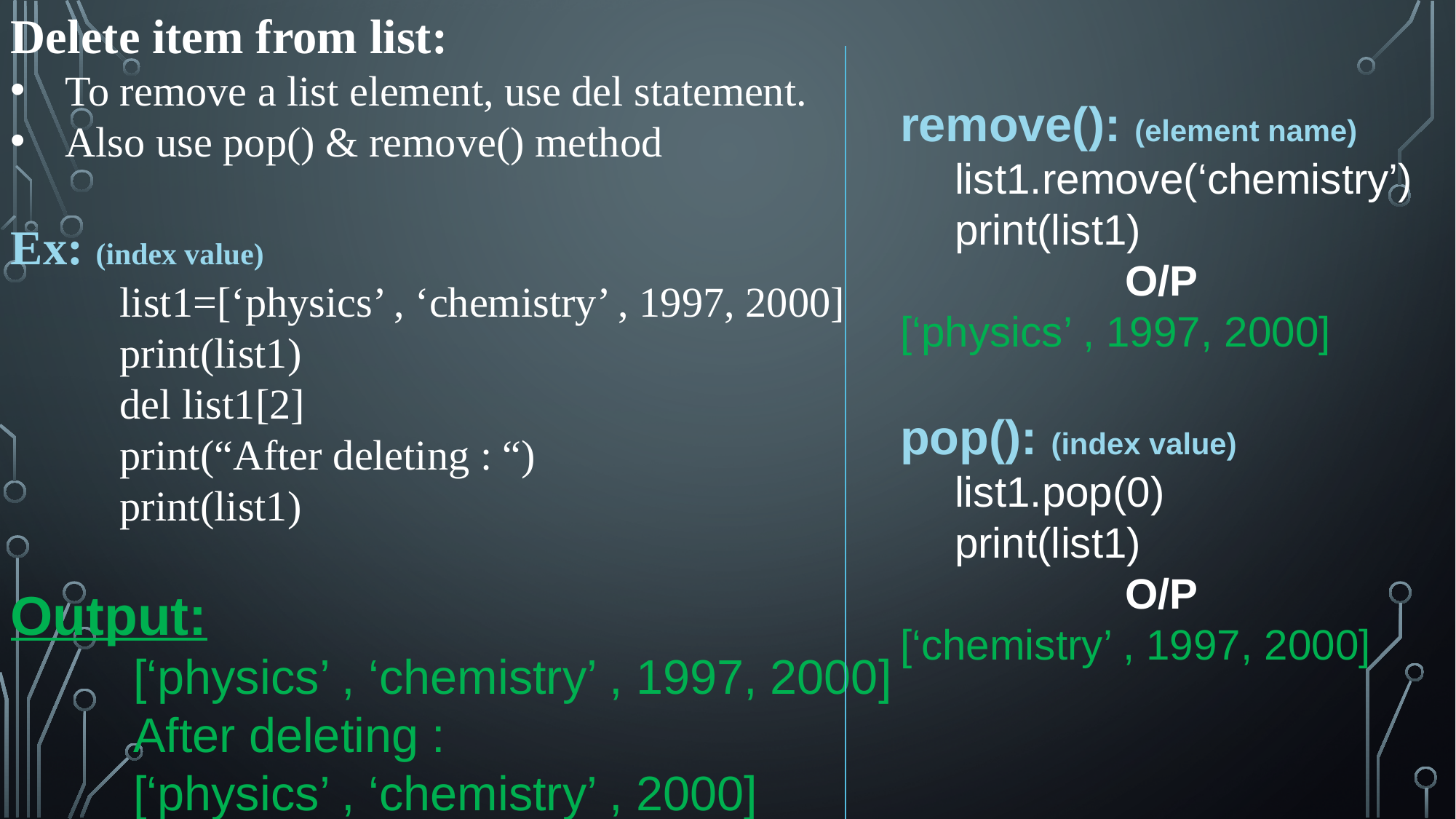

Delete item from list:
To remove a list element, use del statement.
Also use pop() & remove() method

Ex: (index value)
	list1=[‘physics’ , ‘chemistry’ , 1997, 2000]
	print(list1)
	del list1[2]
	print(“After deleting : “)
	print(list1)

Output:
	 [‘physics’ , ‘chemistry’ , 1997, 2000]
	 After deleting :
	 [‘physics’ , ‘chemistry’ , 2000]
remove(): (element name)
list1.remove(‘chemistry’)
print(list1)
O/P
[‘physics’ , 1997, 2000]

pop(): (index value)
list1.pop(0)
print(list1)
O/P
[‘chemistry’ , 1997, 2000]